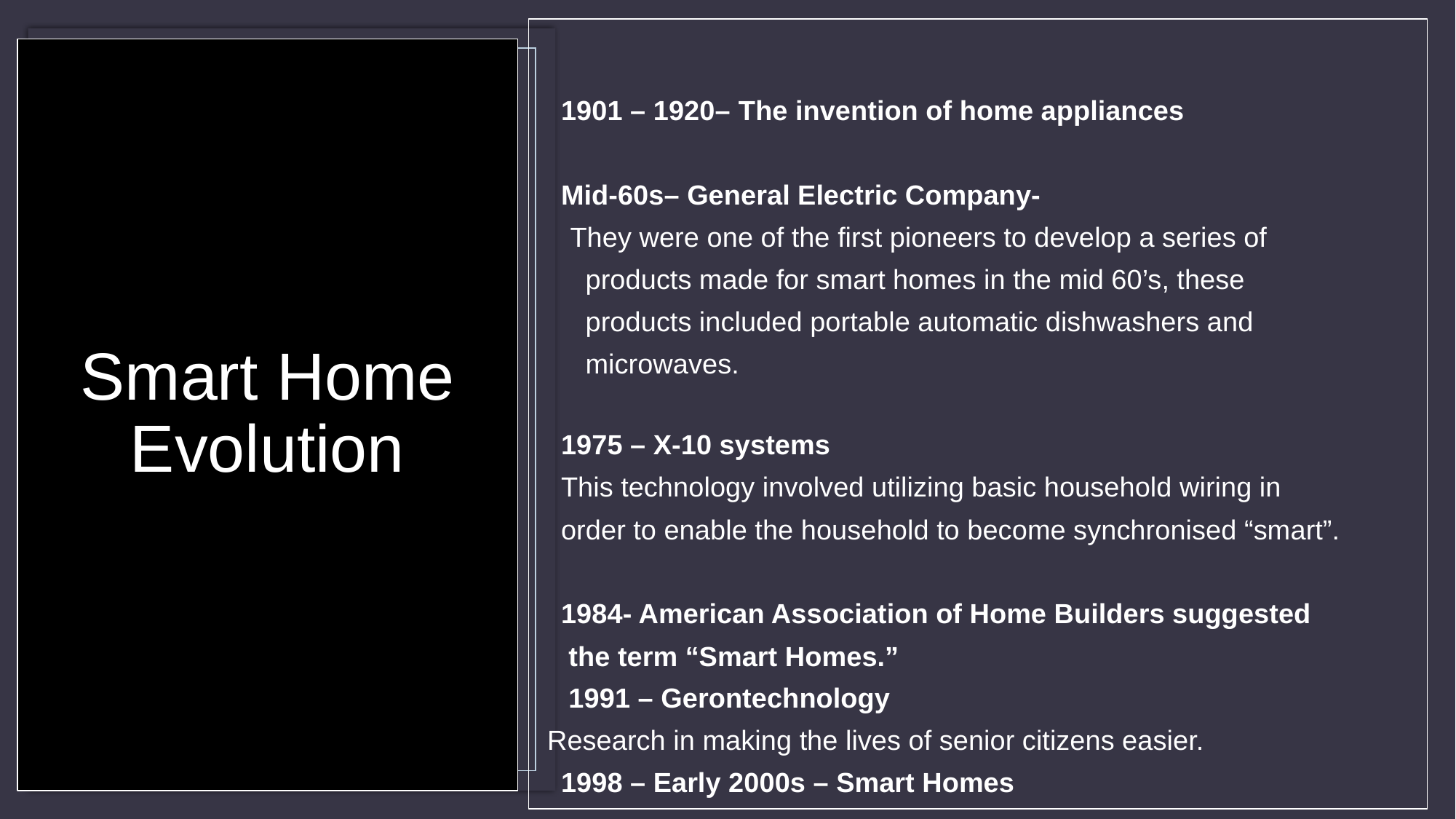

1901 – 1920– The invention of home appliances

Mid-60s– General Electric Company-
    They were one of the first pioneers to develop a series of
      products made for smart homes in the mid 60’s, these
      products included portable automatic dishwashers and
      microwaves.

1975 – X-10 systems
This technology involved utilizing basic household wiring in
order to enable the household to become synchronised “smart”.

1984- American Association of Home Builders suggested
 the term “Smart Homes.”
 1991 – Gerontechnology
 Research in making the lives of senior citizens easier.
1998 – Early 2000s – Smart Homes

# Smart Home Evolution